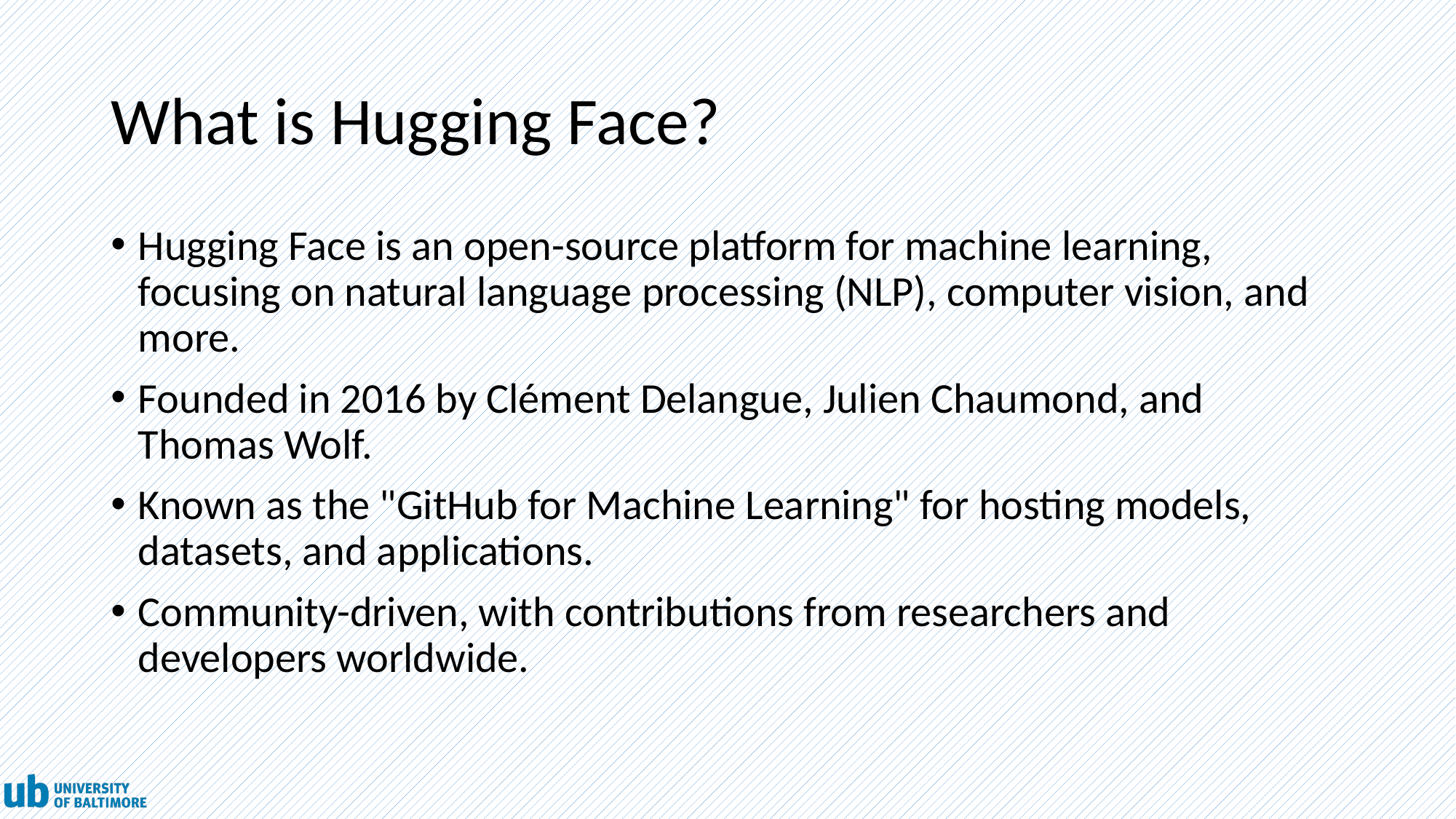

# What is Hugging Face?
Hugging Face is an open-source platform for machine learning, focusing on natural language processing (NLP), computer vision, and more.
Founded in 2016 by Clément Delangue, Julien Chaumond, and Thomas Wolf.
Known as the "GitHub for Machine Learning" for hosting models, datasets, and applications.
Community-driven, with contributions from researchers and developers worldwide.